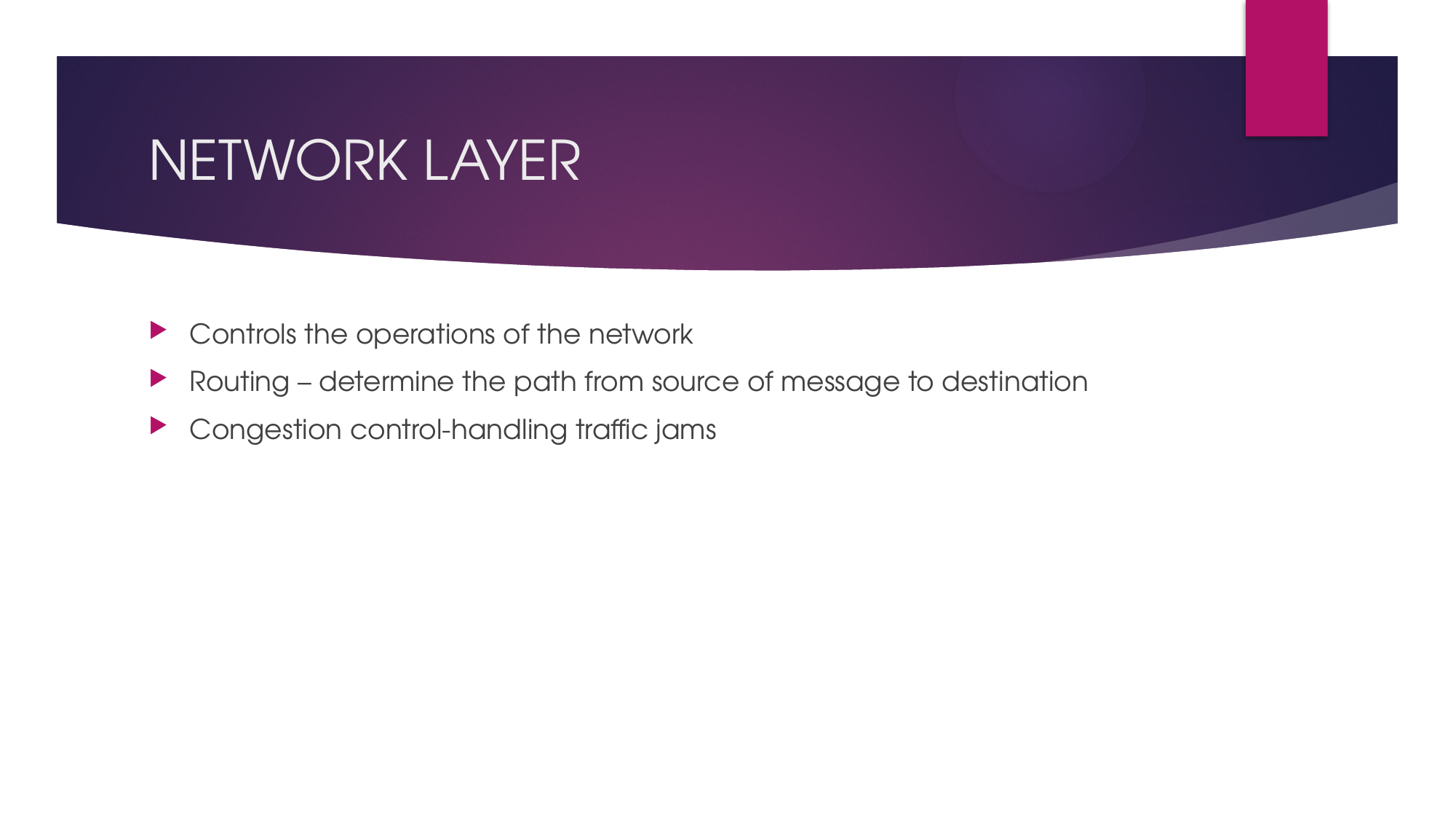

# NETWORK LAYER
Controls the operations of the network
Routing – determine the path from source of message to destination
Congestion control-handling traffic jams